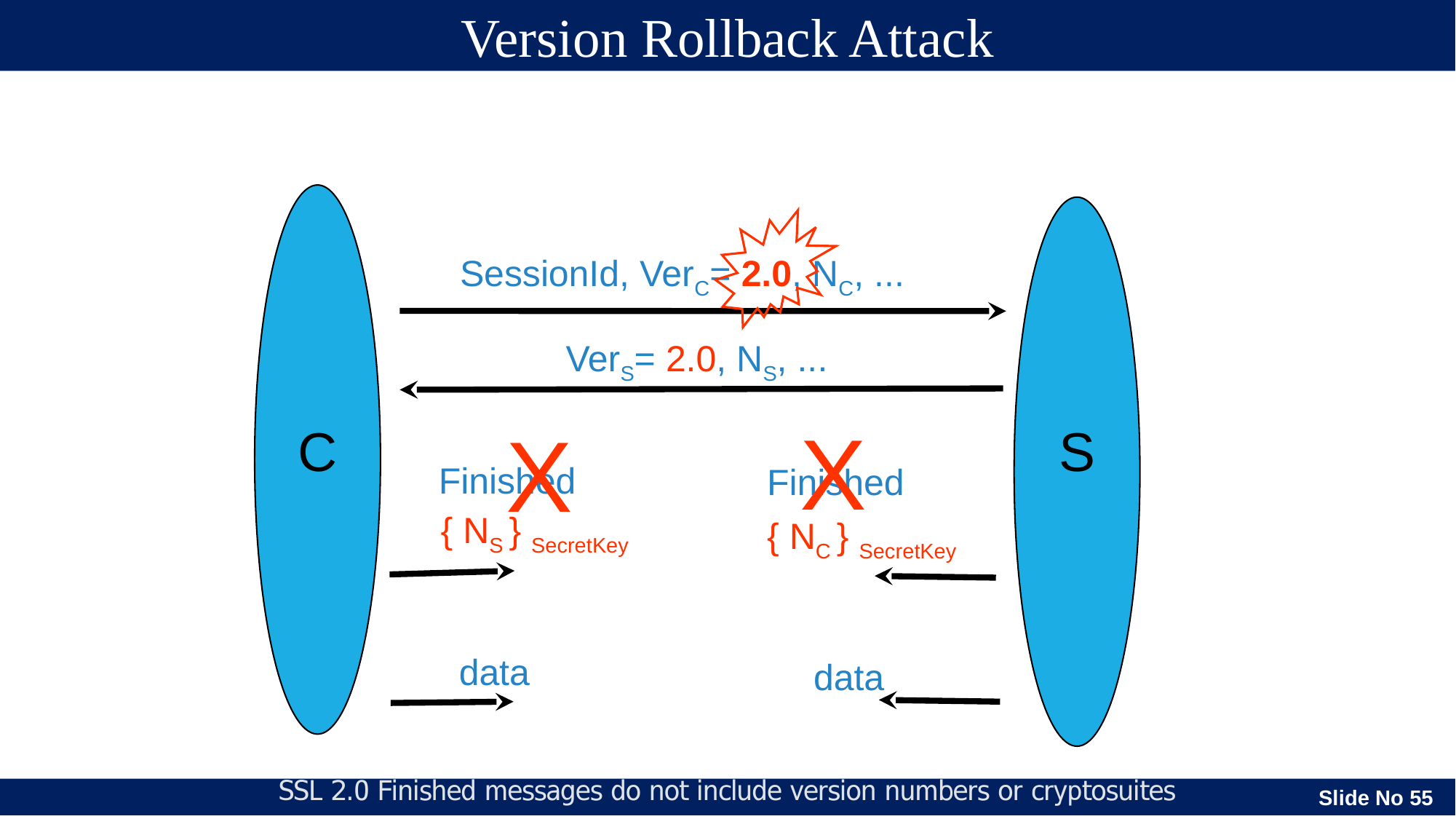

# Version Rollback Attack

SessionId, VerC= 2.0, NC, ...
VerS= 2.0, NS, ...
X
X
C
S
Finished
Finished
{ NS } SecretKey
{ NC } SecretKey
data
data
SSL 2.0 Finished messages do not include version numbers or cryptosuites